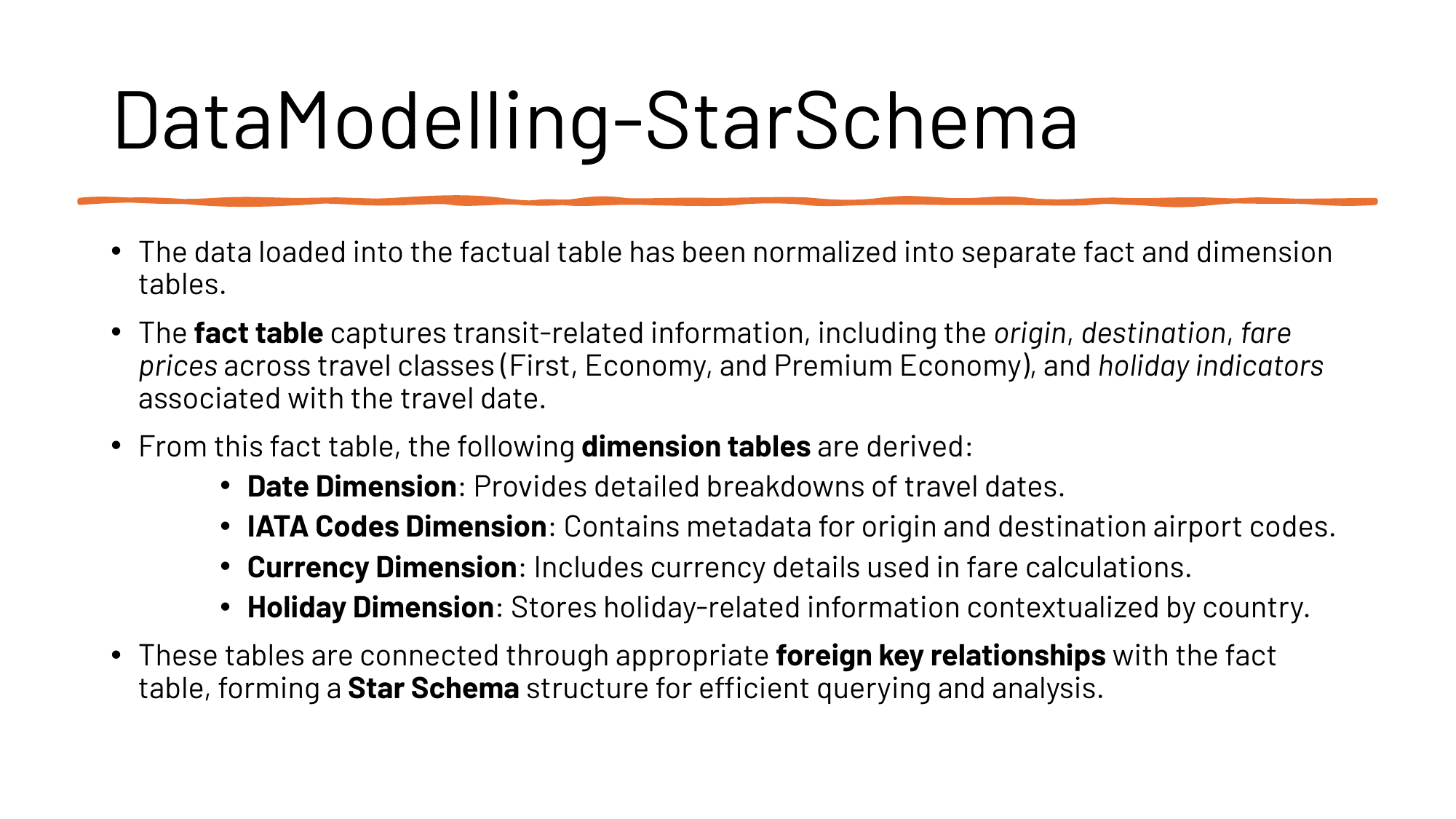

# DataModelling-StarSchema

The data loaded into the factual table has been normalized into separate fact and dimension tables.
The fact table captures transit-related information, including the origin, destination, fare prices across travel classes (First, Economy, and Premium Economy), and holiday indicators associated with the travel date.
From this fact table, the following dimension tables are derived:
Date Dimension: Provides detailed breakdowns of travel dates.
IATA Codes Dimension: Contains metadata for origin and destination airport codes.
Currency Dimension: Includes currency details used in fare calculations.
Holiday Dimension: Stores holiday-related information contextualized by country.
These tables are connected through appropriate foreign key relationships with the fact table, forming a Star Schema structure for efficient querying and analysis.